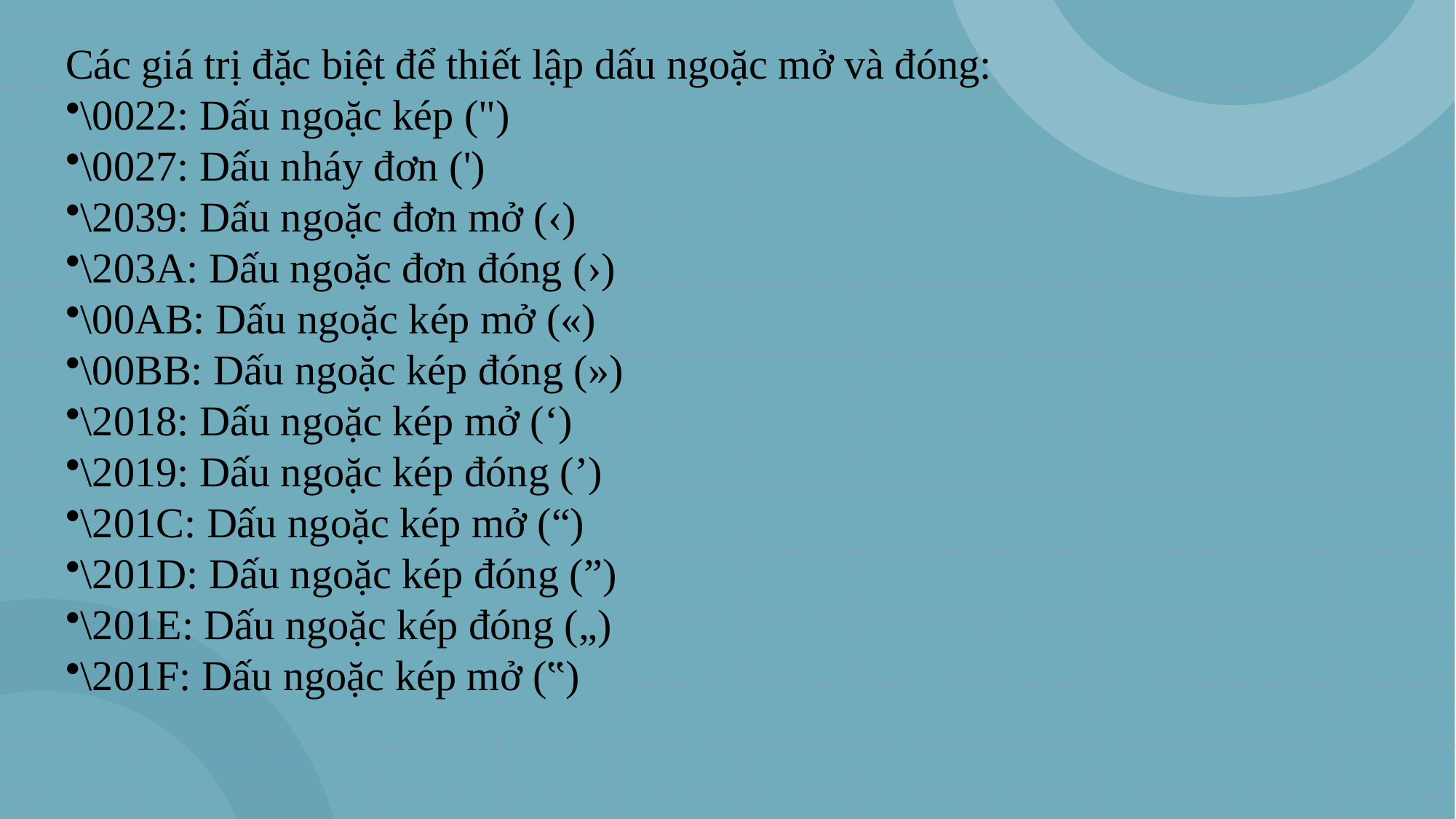

Các giá trị đặc biệt để thiết lập dấu ngoặc mở và đóng:
\0022: Dấu ngoặc kép (")
\0027: Dấu nháy đơn (')
\2039: Dấu ngoặc đơn mở (‹)
\203A: Dấu ngoặc đơn đóng (›)
\00AB: Dấu ngoặc kép mở («)
\00BB: Dấu ngoặc kép đóng (»)
\2018: Dấu ngoặc kép mở (‘)
\2019: Dấu ngoặc kép đóng (’)
\201C: Dấu ngoặc kép mở (“)
\201D: Dấu ngoặc kép đóng (”)
\201E: Dấu ngoặc kép đóng („)
\201F: Dấu ngoặc kép mở (‟)